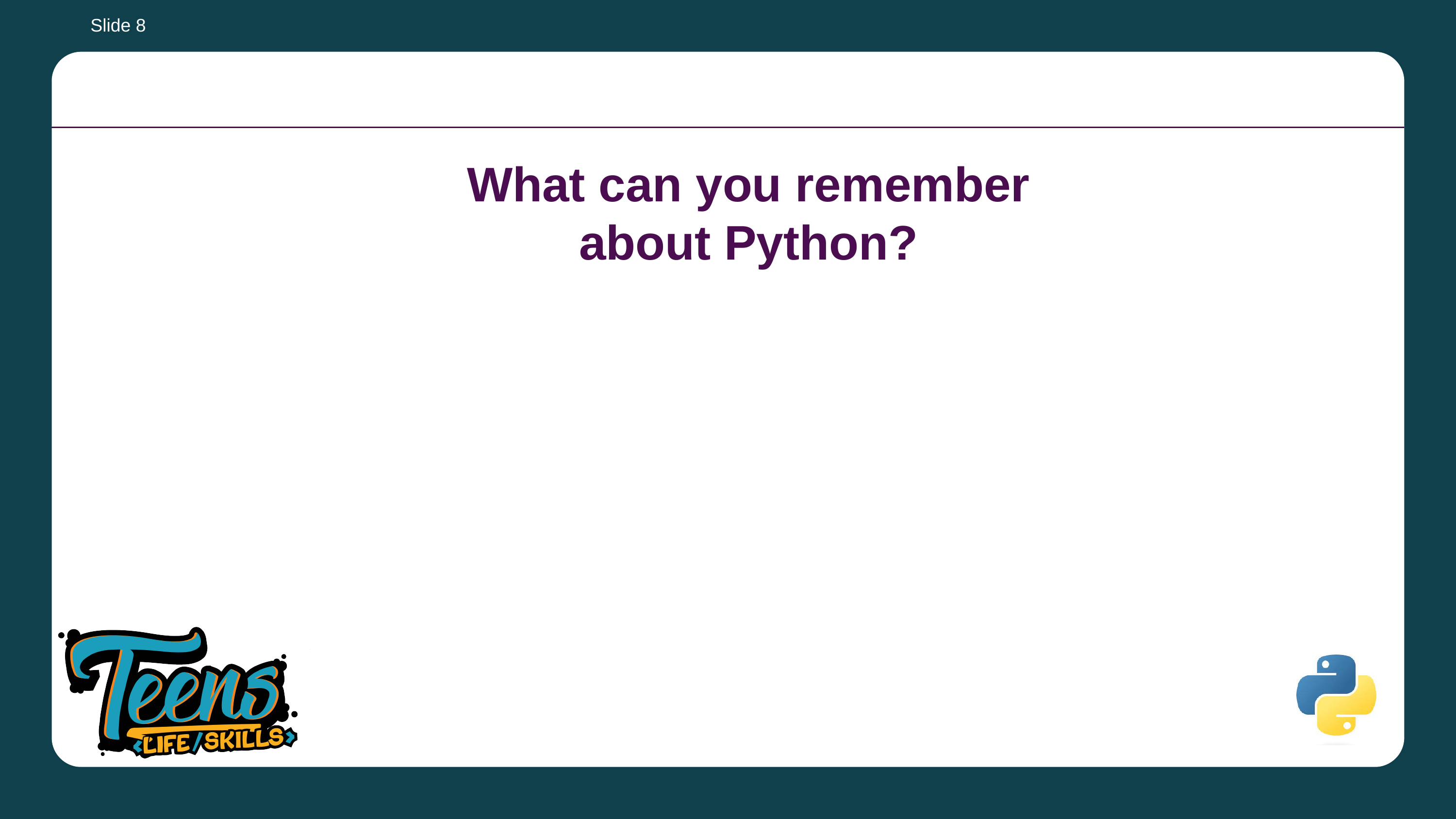

Slide 8

# What can you remember about Python?